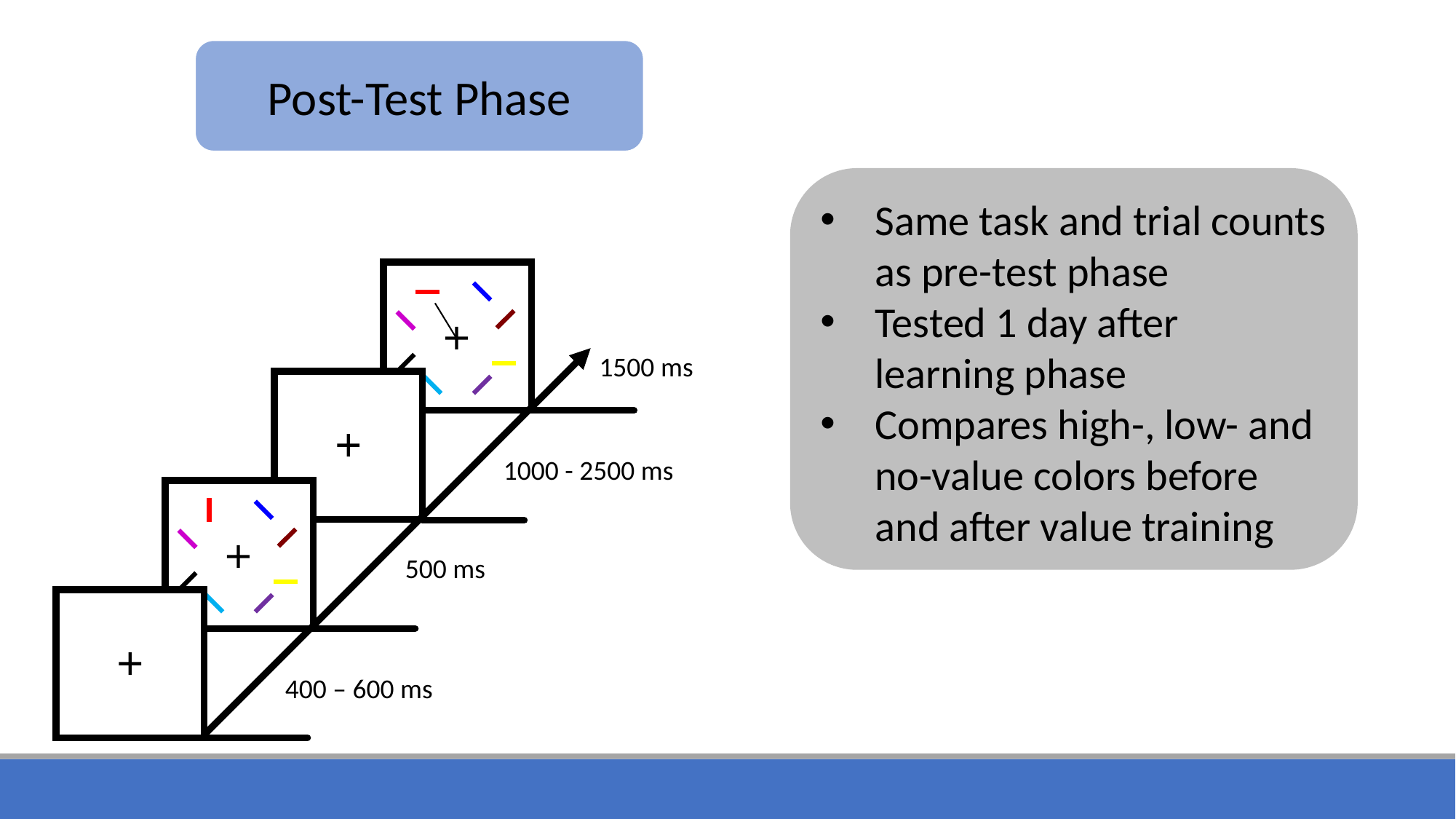

Post-Test Phase
Same task and trial counts as pre-test phase
Tested 1 day after learning phase
Compares high-, low- and no-value colors before and after value training

1500 ms

1000 - 2500 ms

500 ms

400 – 600 ms